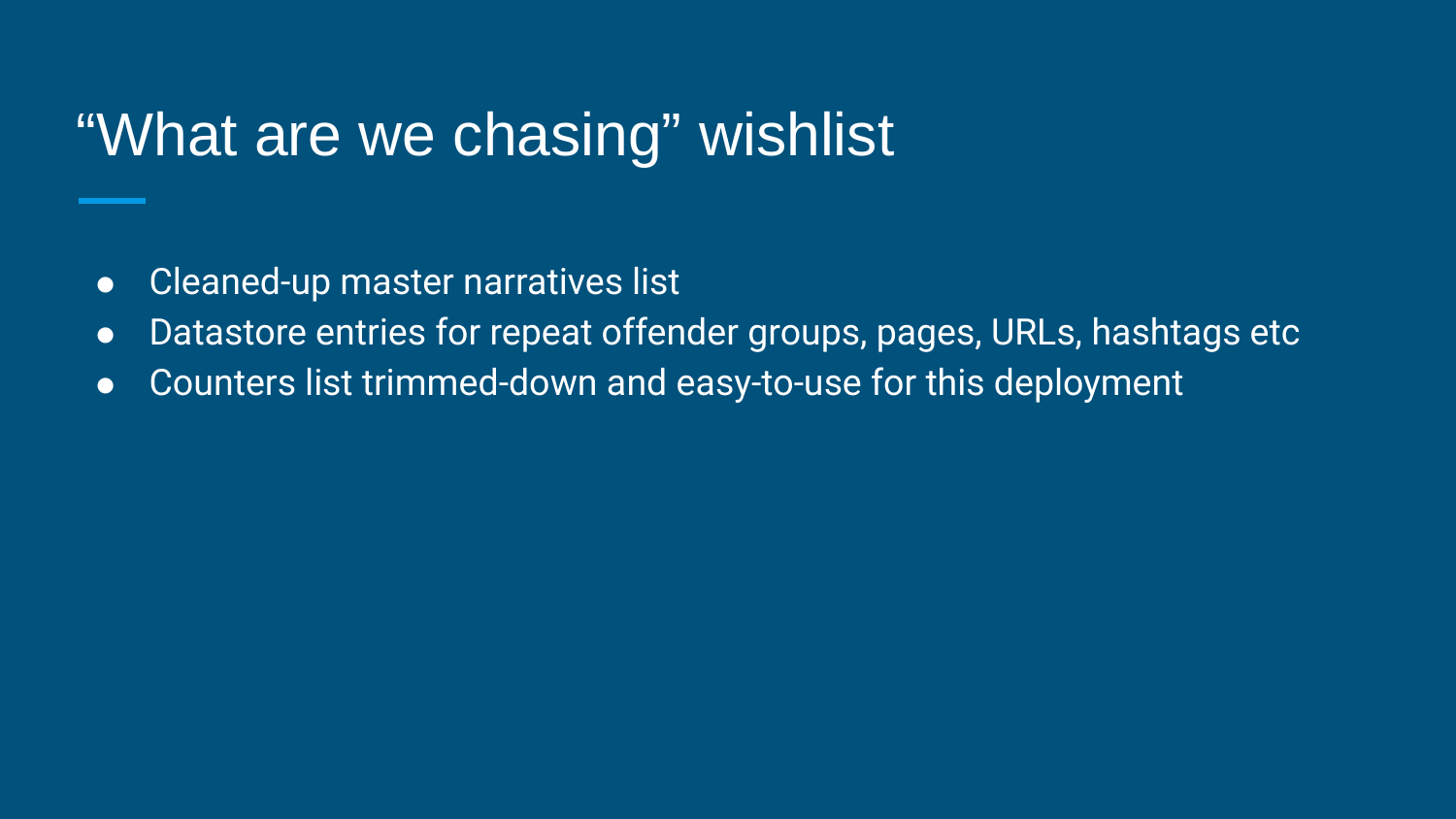

# “What are we chasing” wishlist
Cleaned-up master narratives list
Datastore entries for repeat offender groups, pages, URLs, hashtags etc
Counters list trimmed-down and easy-to-use for this deployment